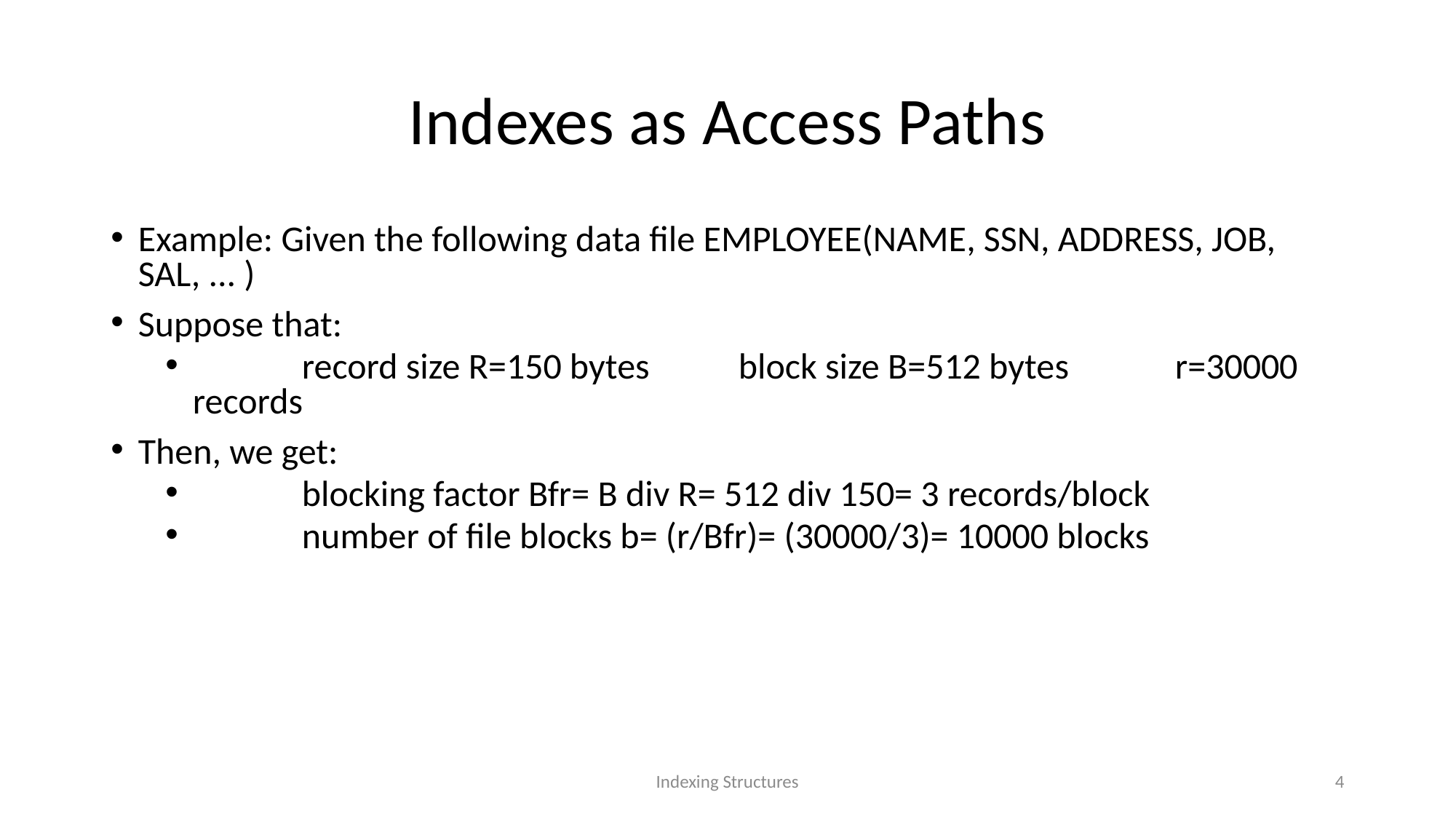

# Indexes as Access Paths
Example: Given the following data file EMPLOYEE(NAME, SSN, ADDRESS, JOB, SAL, ... )
Suppose that:
	record size R=150 bytes	block size B=512 bytes	r=30000 records
Then, we get:
	blocking factor Bfr= B div R= 512 div 150= 3 records/block
	number of file blocks b= (r/Bfr)= (30000/3)= 10000 blocks

Indexing Structures
4